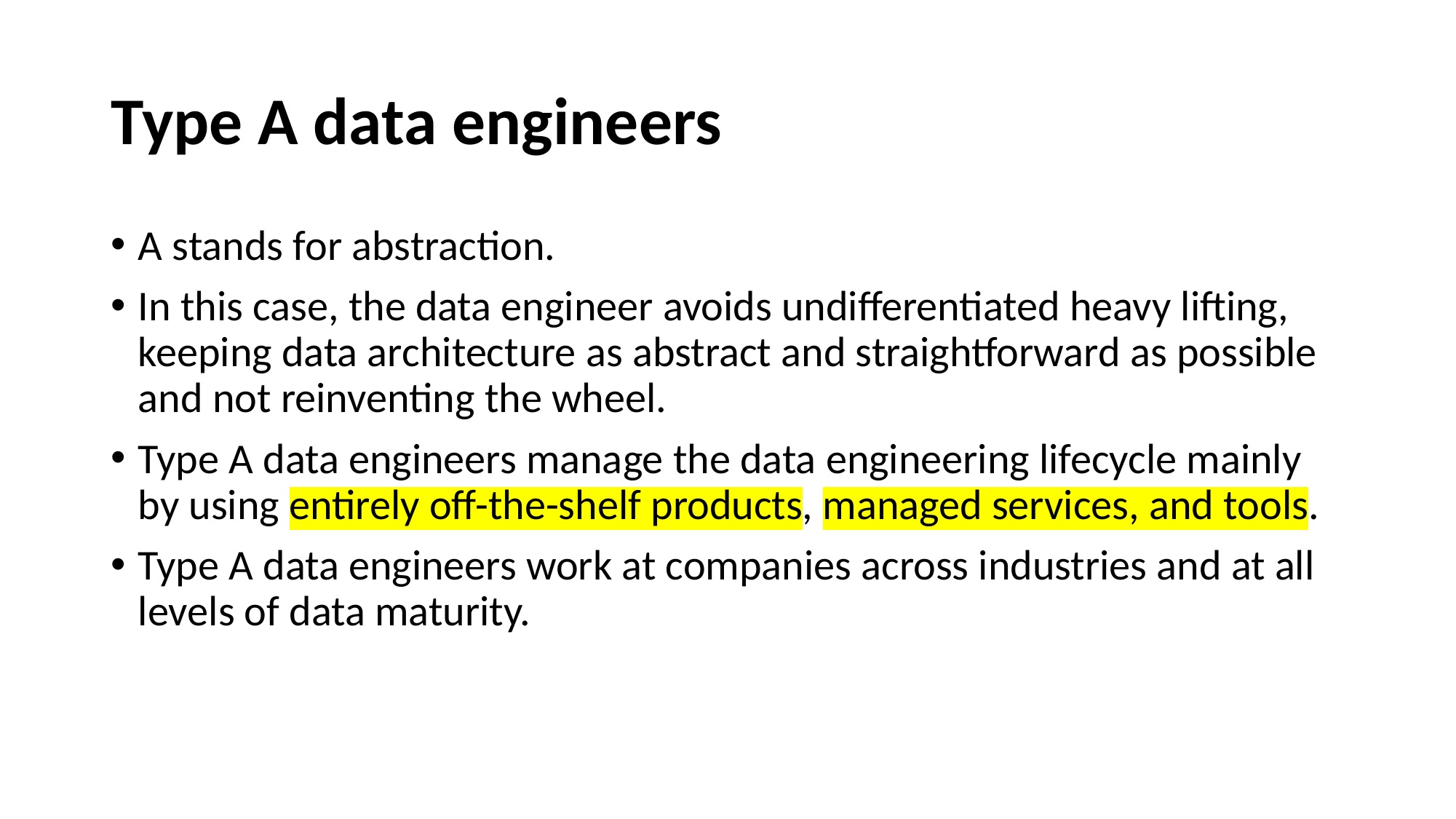

# Type A data engineers
A stands for abstraction.
In this case, the data engineer avoids undifferentiated heavy lifting, keeping data architecture as abstract and straightforward as possible and not reinventing the wheel.
Type A data engineers manage the data engineering lifecycle mainly by using entirely off-the-shelf products, managed services, and tools.
Type A data engineers work at companies across industries and at all levels of data maturity.